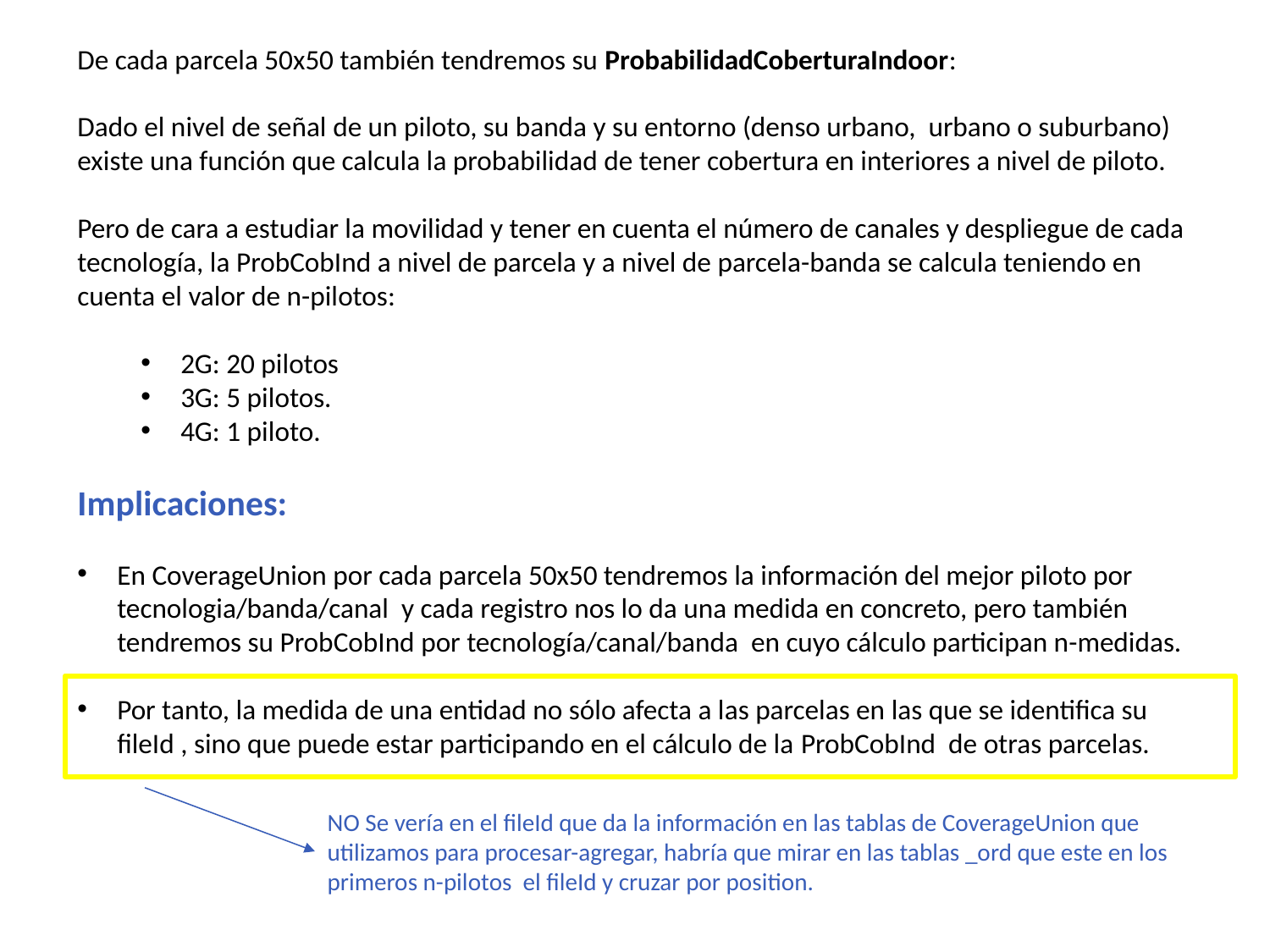

De cada parcela 50x50 también tendremos su ProbabilidadCoberturaIndoor:

Dado el nivel de señal de un piloto, su banda y su entorno (denso urbano,  urbano o suburbano) existe una función que calcula la probabilidad de tener cobertura en interiores a nivel de piloto.

Pero de cara a estudiar la movilidad y tener en cuenta el número de canales y despliegue de cada tecnología, la ProbCobInd a nivel de parcela y a nivel de parcela-banda se calcula teniendo en cuenta el valor de n-pilotos:

2G: 20 pilotos
3G: 5 pilotos.
4G: 1 piloto.

Implicaciones:

En CoverageUnion por cada parcela 50x50 tendremos la información del mejor piloto por tecnologia/banda/canal  y cada registro nos lo da una medida en concreto, pero también tendremos su ProbCobInd por tecnología/canal/banda  en cuyo cálculo participan n-medidas.

Por tanto, la medida de una entidad no sólo afecta a las parcelas en las que se identifica su fileId , sino que puede estar participando en el cálculo de la ProbCobInd  de otras parcelas.

NO Se vería en el fileId que da la información en las tablas de CoverageUnion que utilizamos para procesar-agregar, habría que mirar en las tablas _ord que este en los primeros n-pilotos  el fileId y cruzar por position.